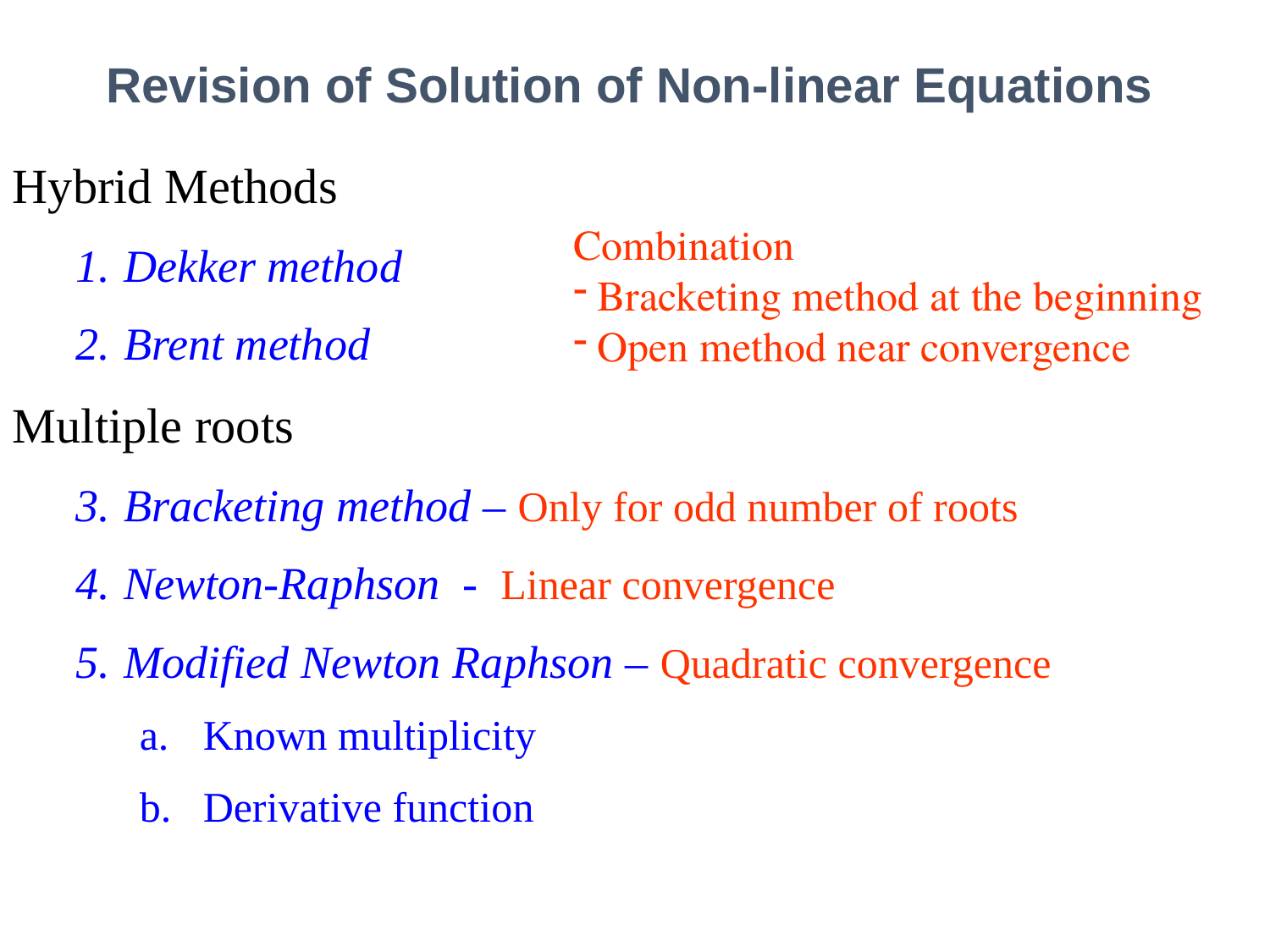

Revision of Solution of Non-linear Equations
Hybrid Methods
Dekker method
Brent method
Multiple roots
Bracketing method – Only for odd number of roots
Newton-Raphson  -  Linear convergence
Modified Newton Raphson – Quadratic convergence
Known multiplicity
Derivative function

Combination
Bracketing method at the beginning
Open method near convergence